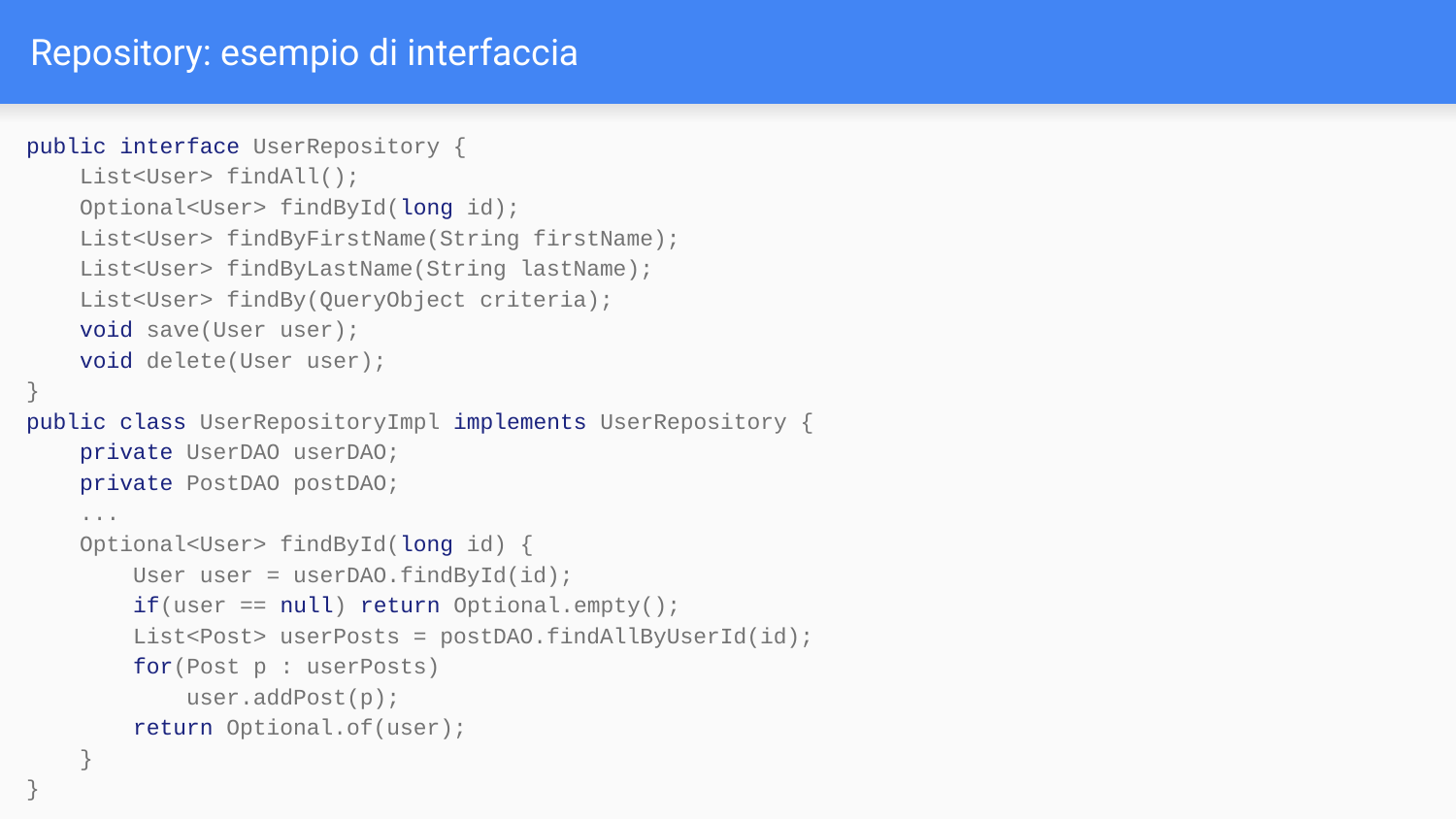

# Repository: esempio di interfaccia
public interface UserRepository {
    List<User> findAll();
    Optional<User> findById(long id);
    List<User> findByFirstName(String firstName);
    List<User> findByLastName(String lastName);
    List<User> findBy(QueryObject criteria);
    void save(User user);
    void delete(User user);
}
public class UserRepositoryImpl implements UserRepository {
    private UserDAO userDAO;
    private PostDAO postDAO;
    ...
    Optional<User> findById(long id) {
        User user = userDAO.findById(id);
        if(user == null) return Optional.empty();
        List<Post> userPosts = postDAO.findAllByUserId(id);
        for(Post p : userPosts)
            user.addPost(p);
        return Optional.of(user);
    }
}